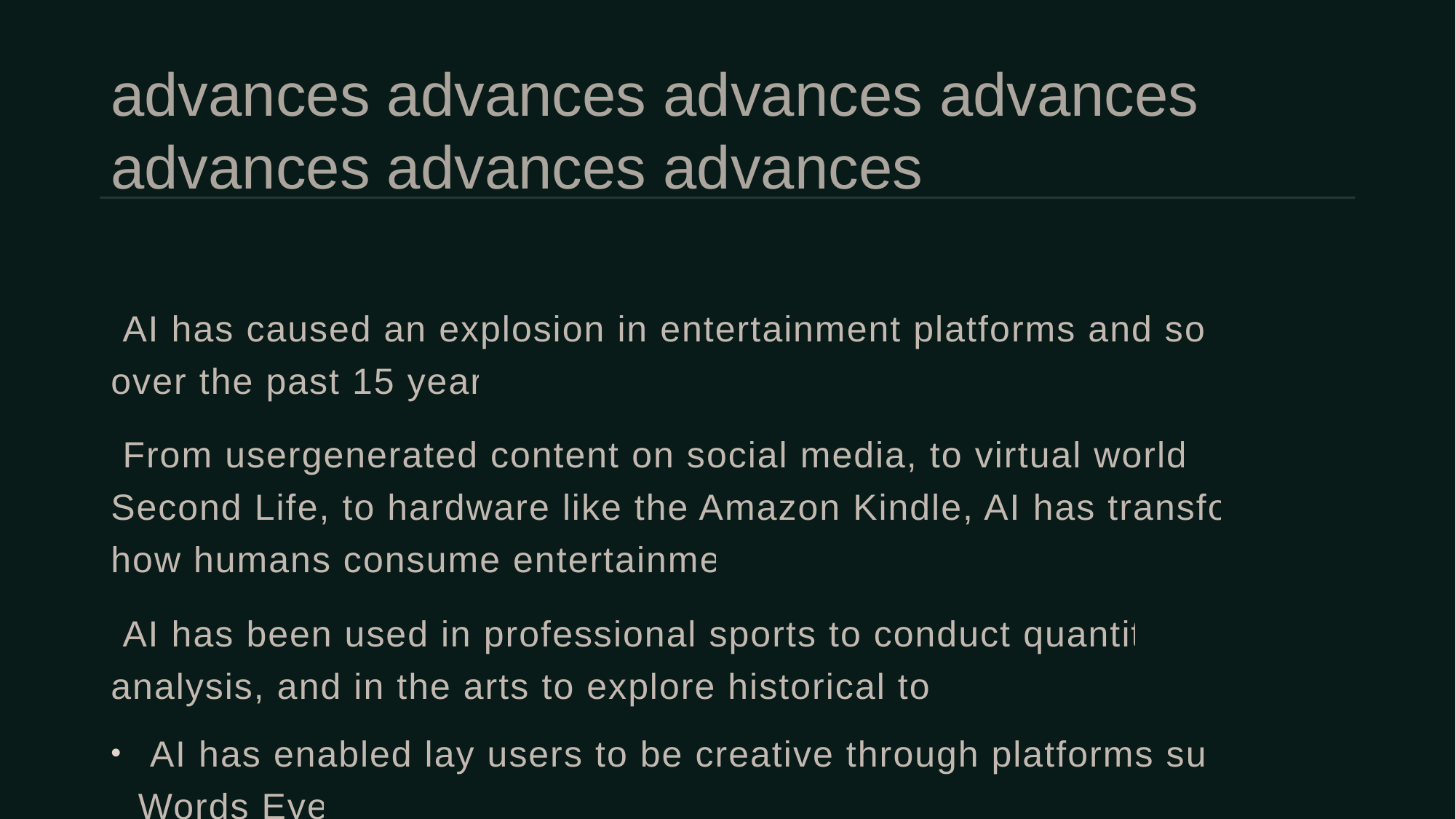

# advances advances advances advances advances advances advances
 AI has caused an explosion in entertainment platforms and sources over the past 15 years.
 From usergenerated content on social media, to virtual worlds like Second Life, to hardware like the Amazon Kindle, AI has transformed how humans consume entertainment.
 AI has been used in professional sports to conduct quantitative analysis, and in the arts to explore historical topics.
 AI has enabled lay users to be creative through platforms such as Words Eye.